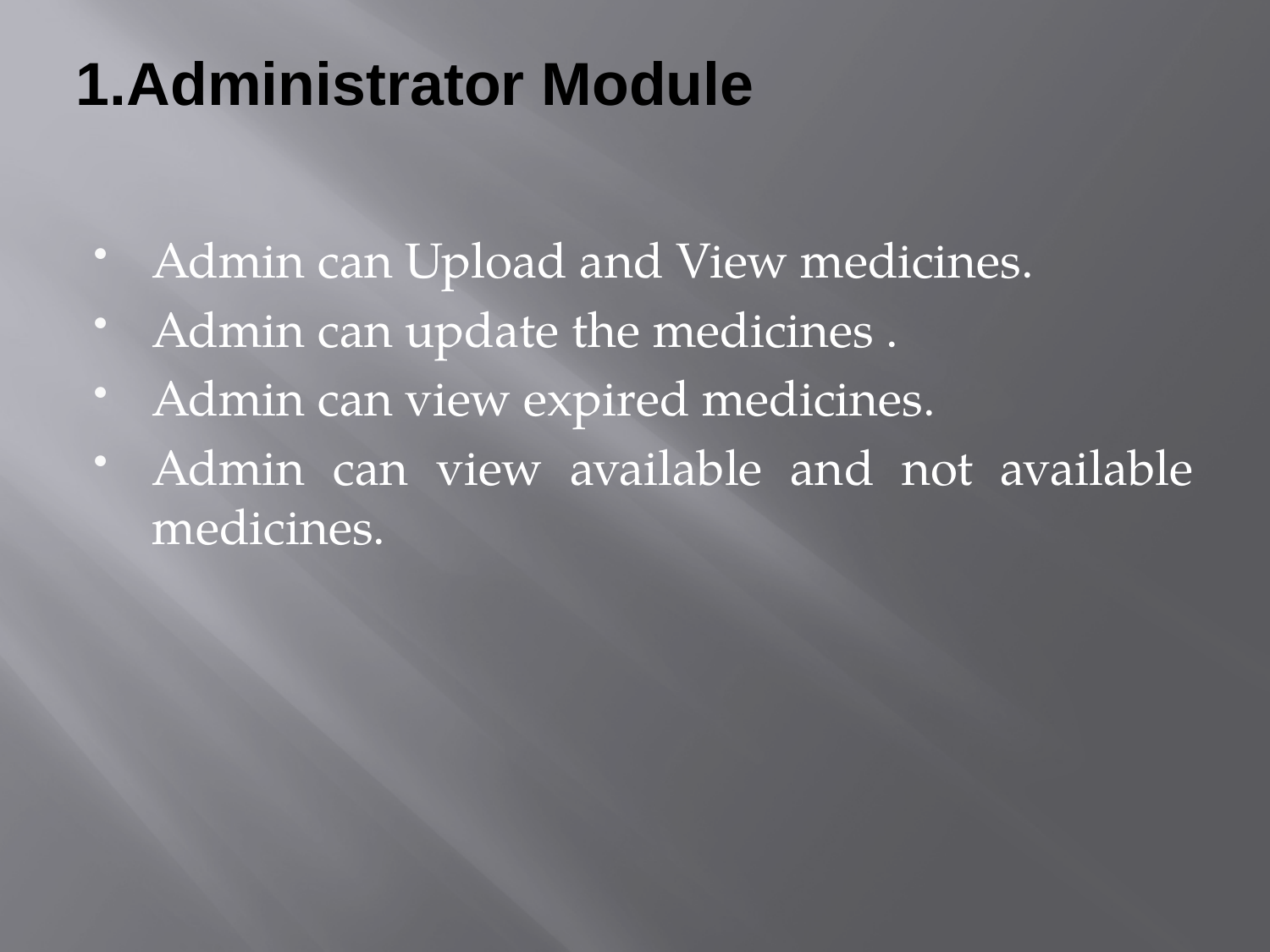

# 1.Administrator Module
Admin can Upload and View medicines.
Admin can update the medicines .
Admin can view expired medicines.
Admin can view available and not available medicines.